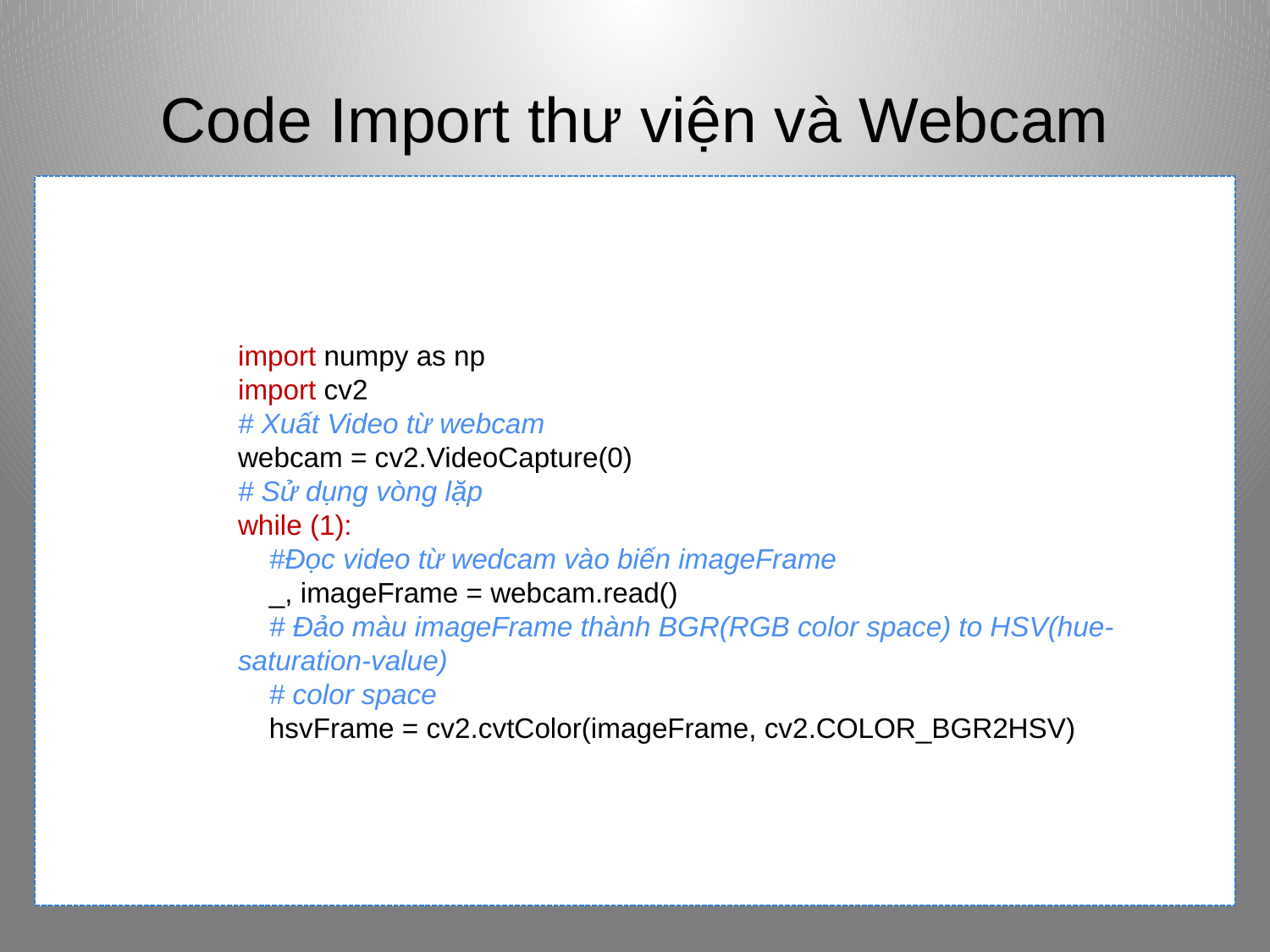

# Code Import thư viện và Webcam
import numpy as np
import cv2
# Xuất Video từ webcam
webcam = cv2.VideoCapture(0)
# Sử dụng vòng lặp
while (1):
    #Đọc video từ wedcam vào biến imageFrame
    _, imageFrame = webcam.read()
    # Đảo màu imageFrame thành BGR(RGB color space) to HSV(hue-saturation-value)
    # color space
    hsvFrame = cv2.cvtColor(imageFrame, cv2.COLOR_BGR2HSV)